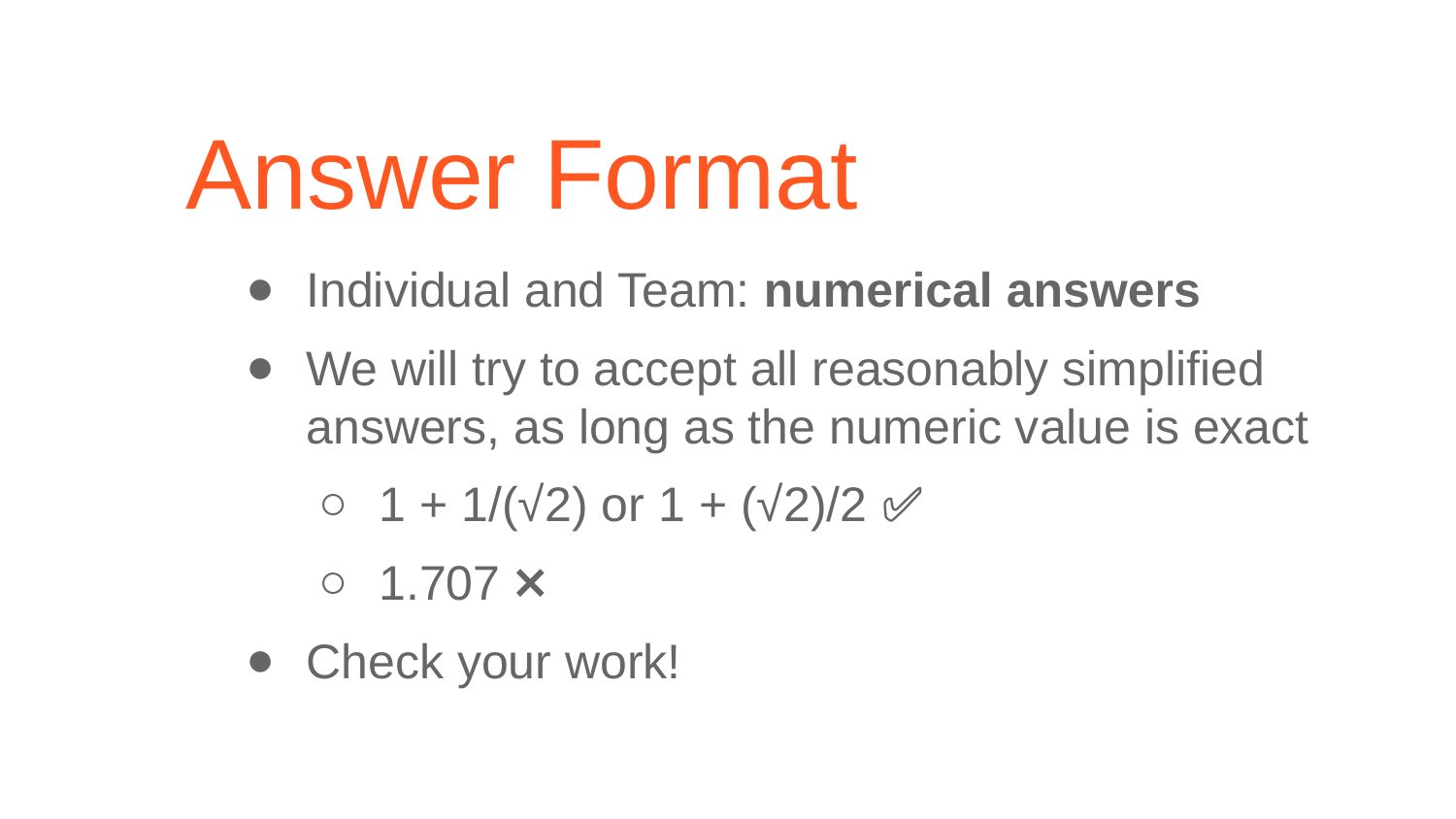

# Answer Format
Individual and Team: numerical answers
We will try to accept all reasonably simplified answers, as long as the numeric value is exact
1 + 1/(√2) or 1 + (√2)/2 ✅
1.707 ❌
Check your work!